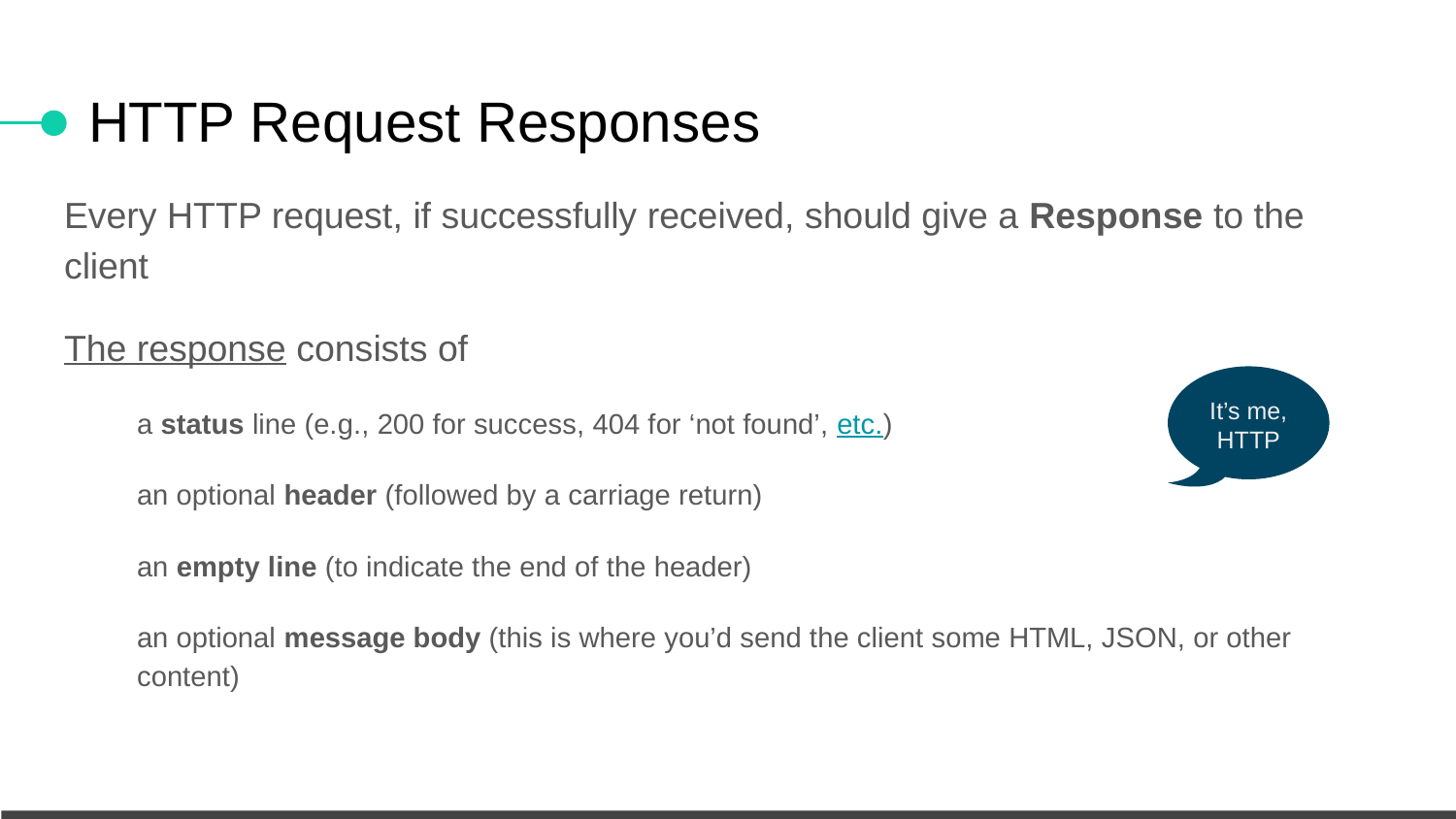

# HTTP Request Responses
Every HTTP request, if successfully received, should give a Response to the client
The response consists of
a status line (e.g., 200 for success, 404 for ‘not found’, etc.)
an optional header (followed by a carriage return)
an empty line (to indicate the end of the header)
an optional message body (this is where you’d send the client some HTML, JSON, or other content)

It’s me,
HTTP